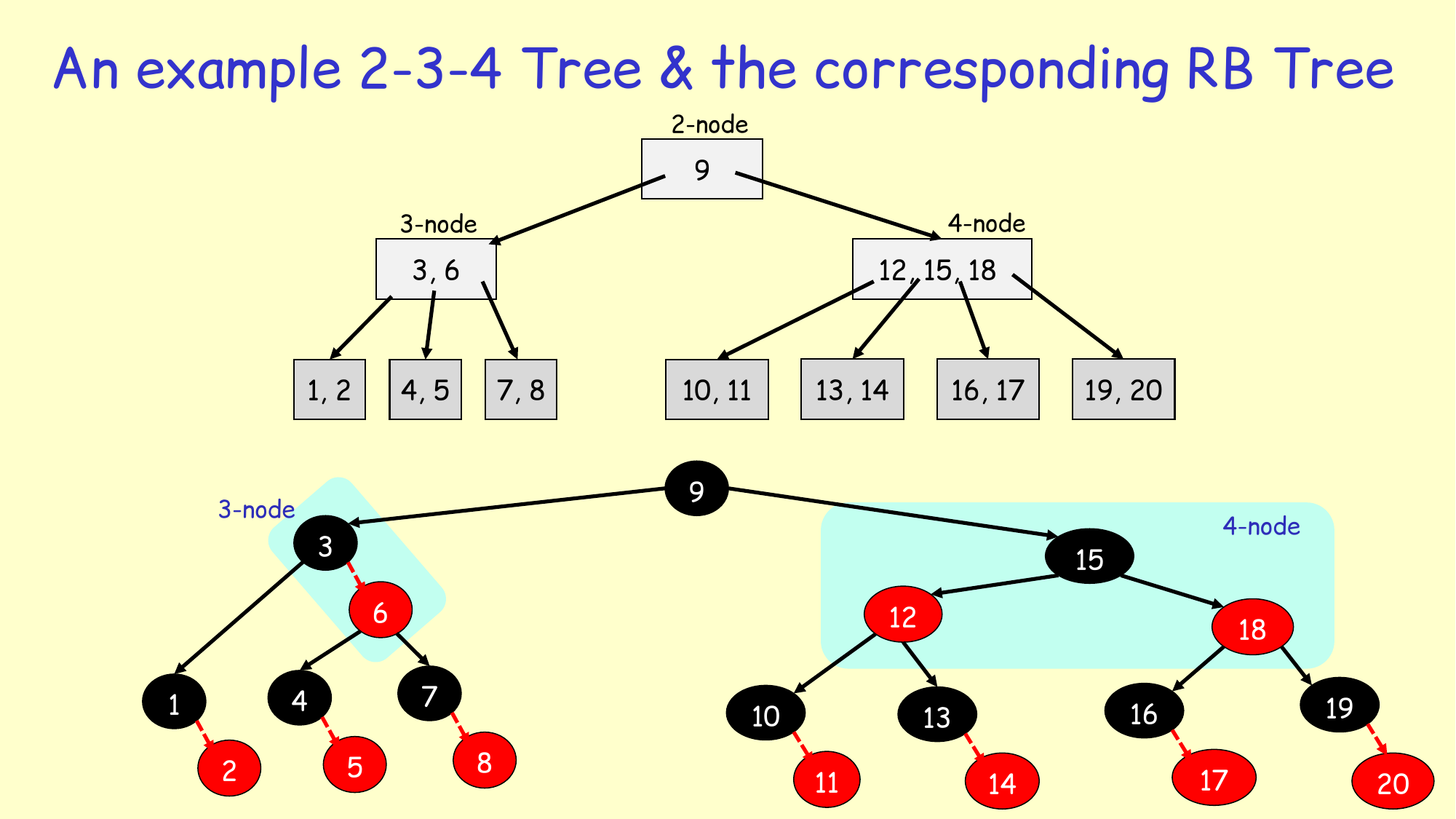

# An example 2-3-4 Tree & the corresponding RB Tree
2-node
9
4-node
3-node
3, 6
12, 15, 18
13, 14
16, 17
19, 20
1, 2
4, 5
7, 8
10, 11
9
3-node

4-node
3

15
6
12
18
7
4
1
19
16
10
13
8
5
2
17
11
14
20